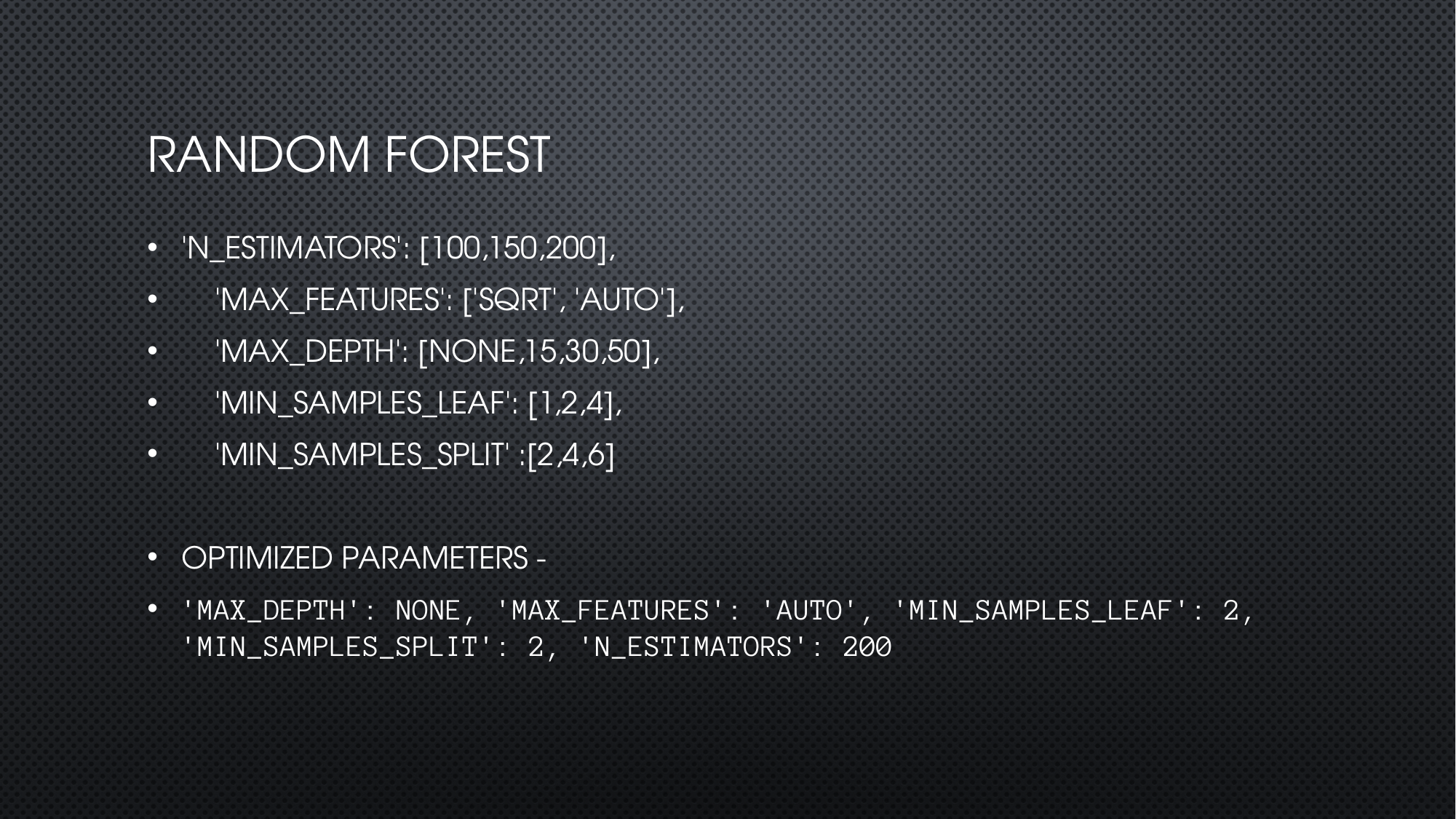

# RANDOM FOREST
'n_estimators': [100,150,200],
    'max_features': ['sqrt', 'auto'],
    'max_depth': [None,15,30,50],
    'min_samples_leaf': [1,2,4],
    'min_samples_split' :[2,4,6]

Optimized parameters -
'max_depth': None, 'max_features': 'auto', 'min_samples_leaf': 2, 'min_samples_split': 2, 'n_estimators': 200